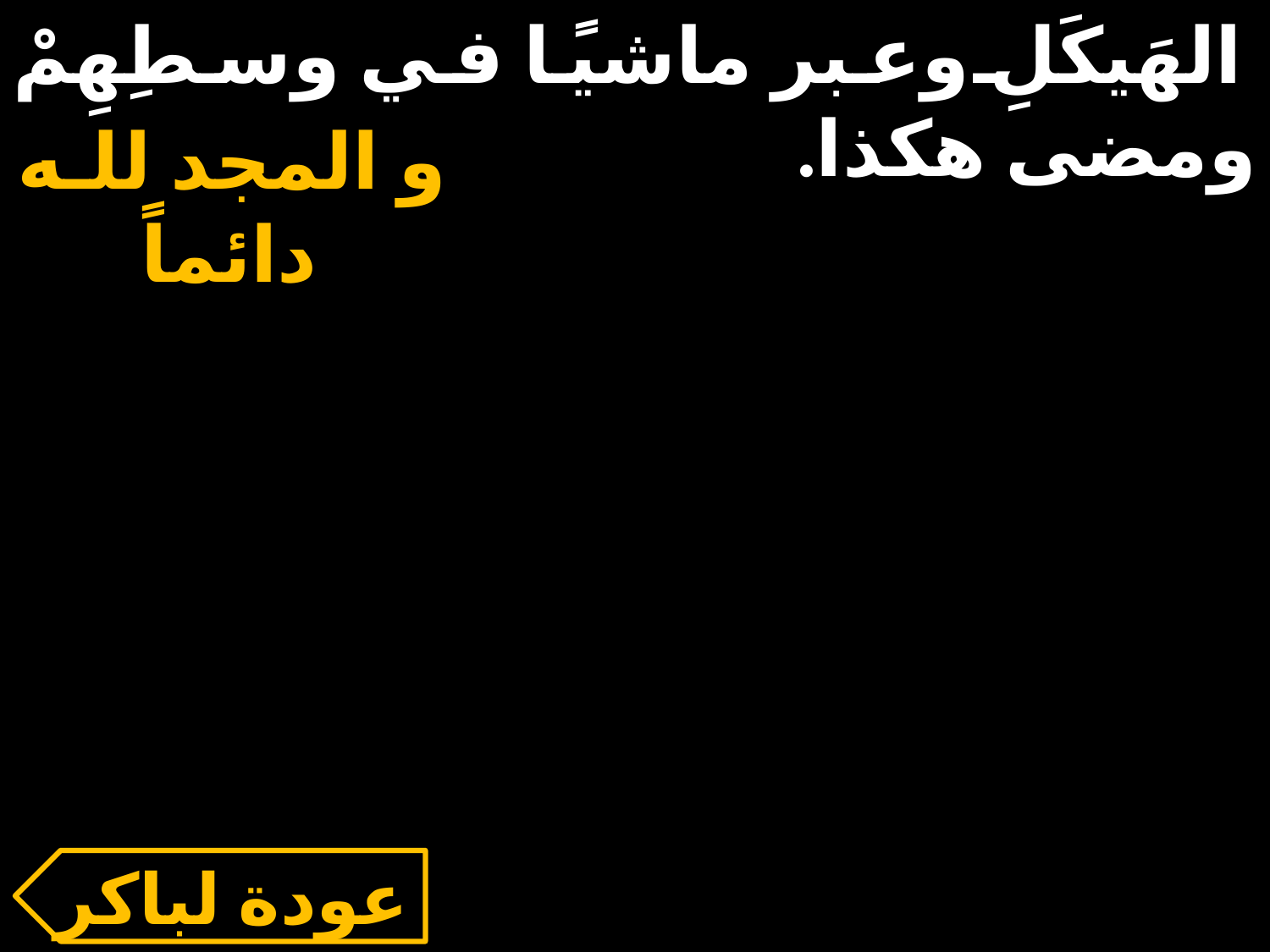

الهَيكَلِ وعبر ماشيًا في وسطِهِمْ ومضى هكذا.
و المجد للـه دائماً
عودة لباكر